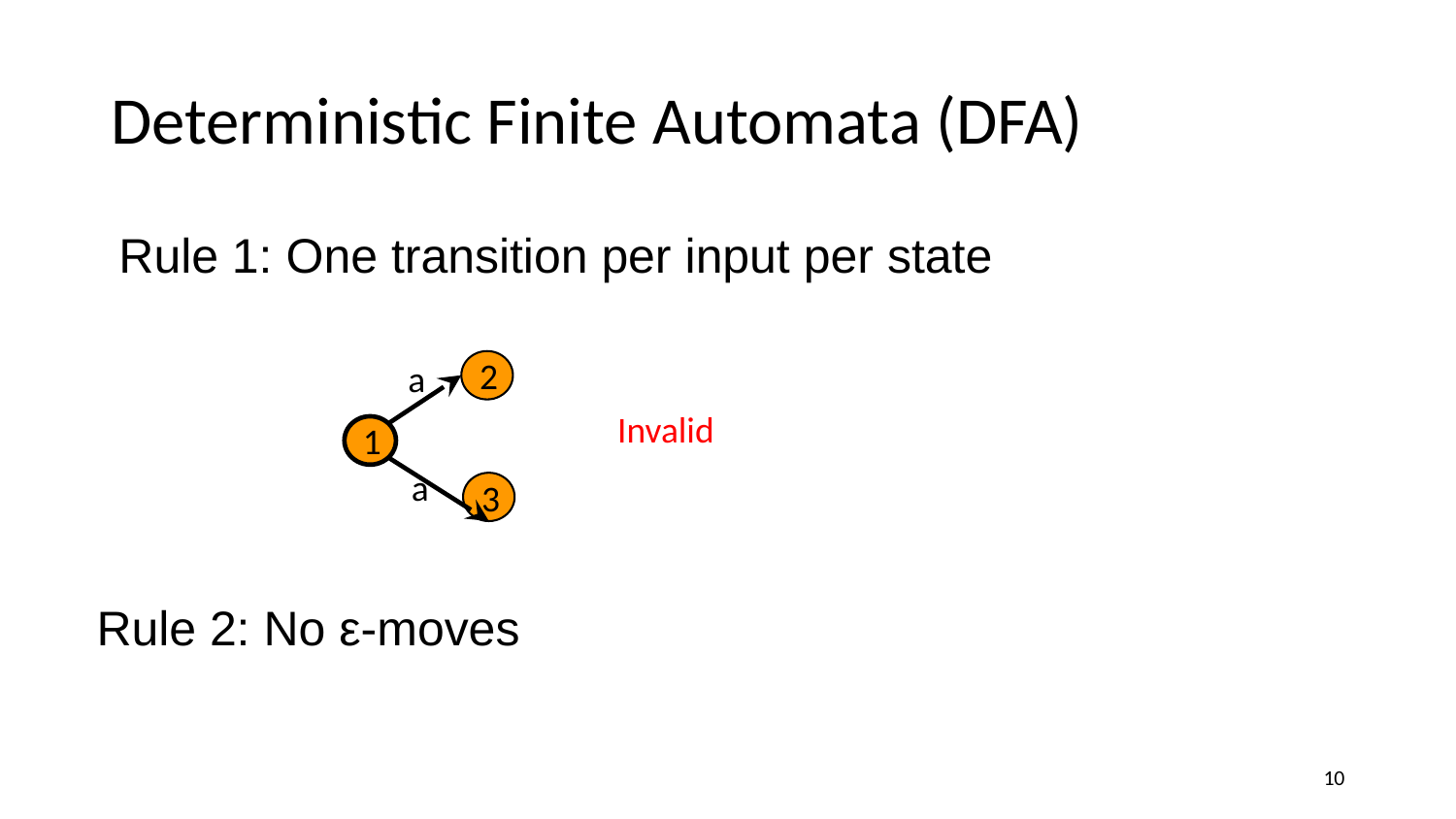

# Deterministic Finite Automata (DFA)
Rule 1: One transition per input per state
a
2
1
a
3
Invalid
Rule 2: No ε-moves
10